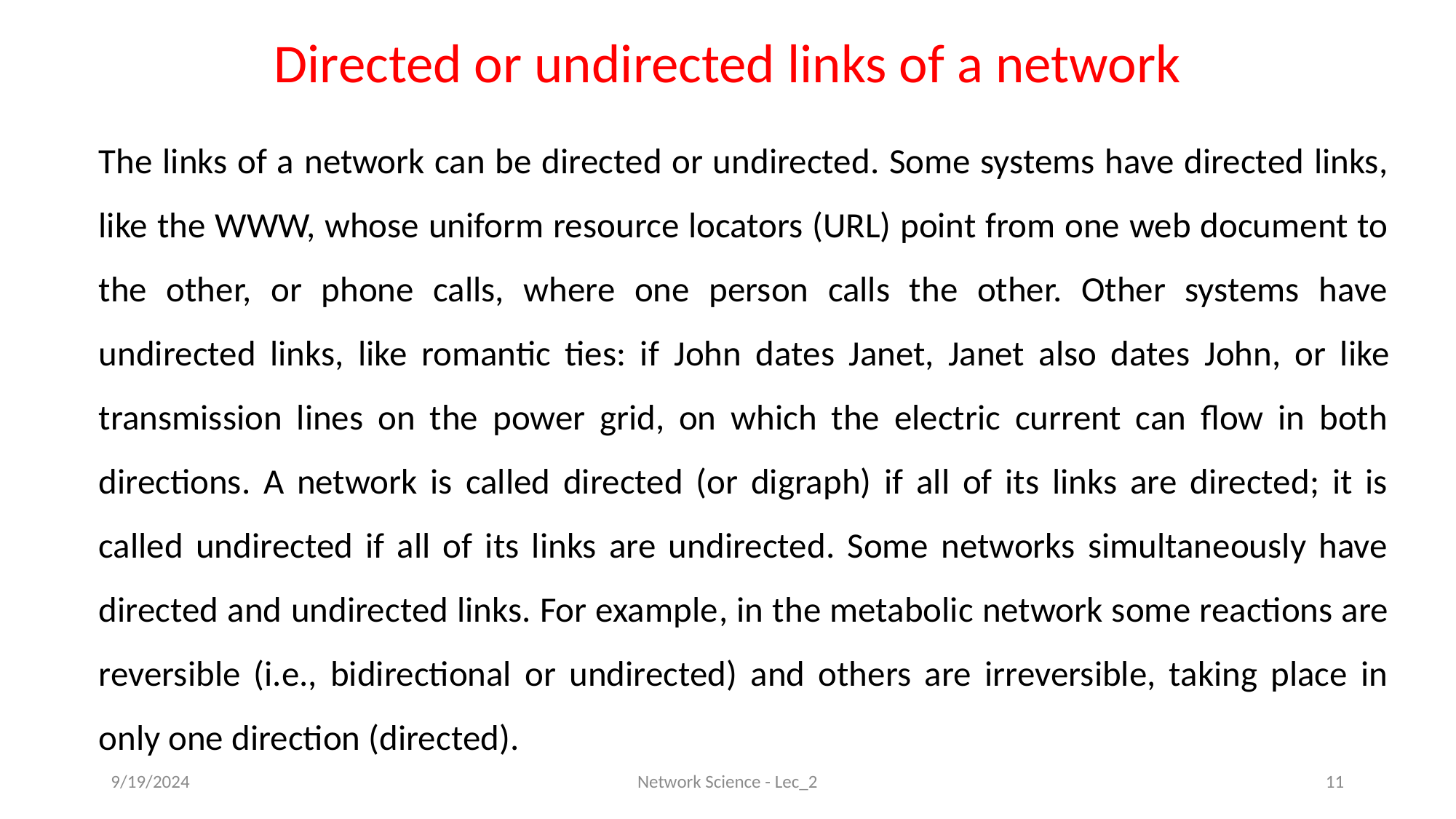

# Directed or undirected links of a network
The links of a network can be directed or undirected. Some systems have directed links, like the WWW, whose uniform resource locators (URL) point from one web document to the other, or phone calls, where one person calls the other. Other systems have undirected links, like romantic ties: if John dates Janet, Janet also dates John, or like transmission lines on the power grid, on which the electric current can flow in both directions. A network is called directed (or digraph) if all of its links are directed; it is called undirected if all of its links are undirected. Some networks simultaneously have directed and undirected links. For example, in the metabolic network some reactions are reversible (i.e., bidirectional or undirected) and others are irreversible, taking place in only one direction (directed).
9/19/2024
Network Science - Lec_2
11